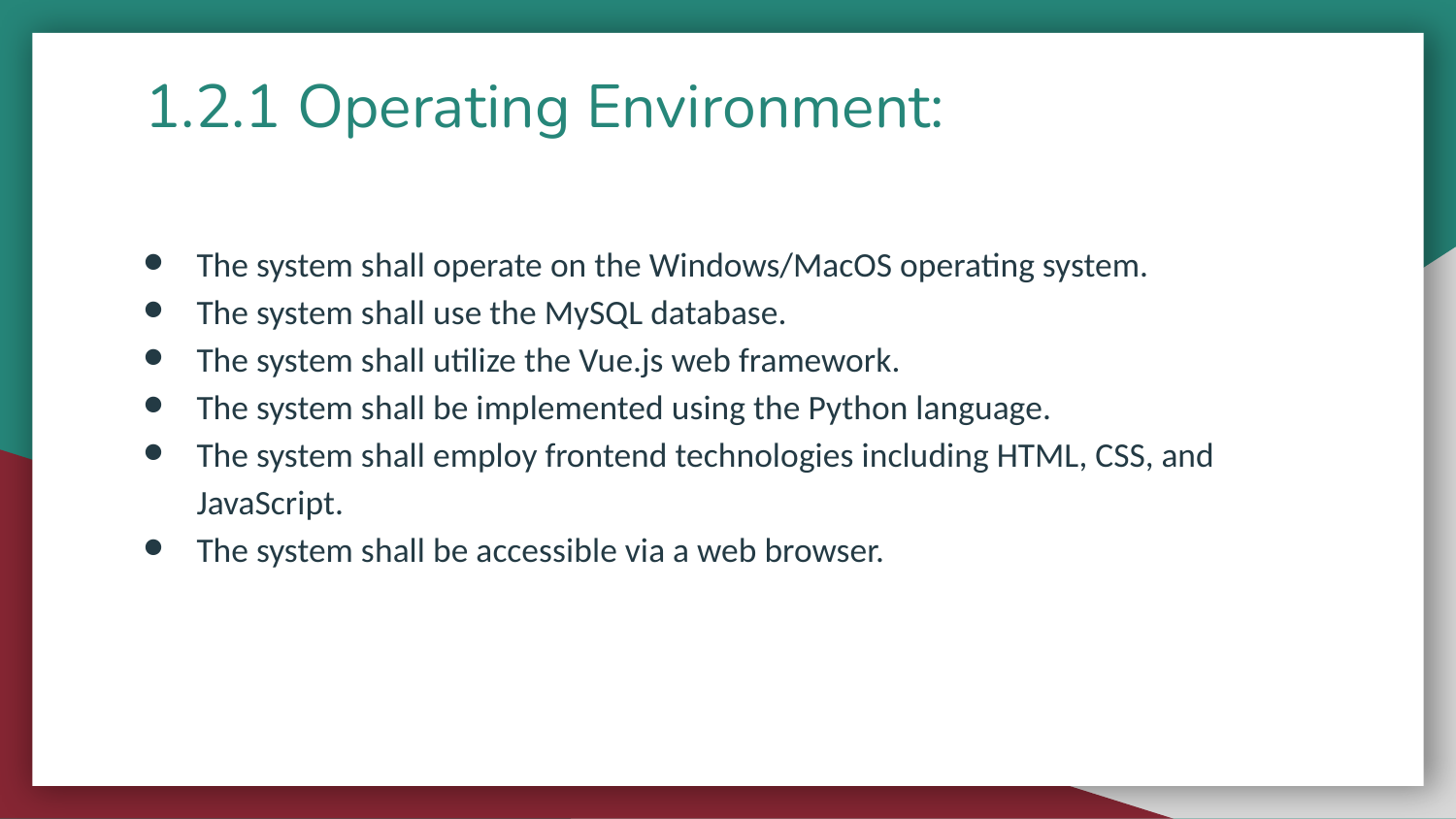

# 1.2.1 Operating Environment:
The system shall operate on the Windows/MacOS operating system.
The system shall use the MySQL database.
The system shall utilize the Vue.js web framework.
The system shall be implemented using the Python language.
The system shall employ frontend technologies including HTML, CSS, and JavaScript.
The system shall be accessible via a web browser.